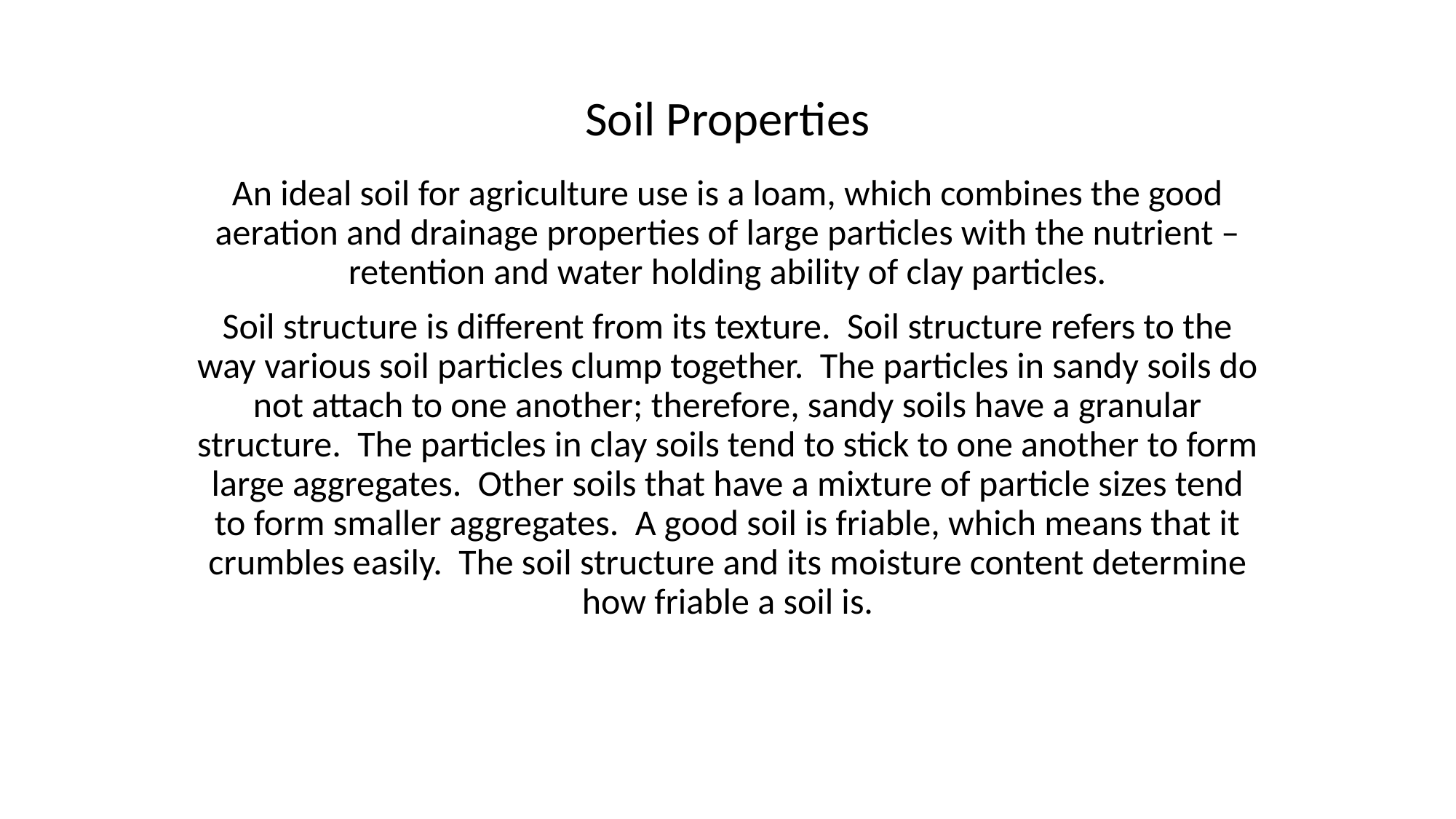

# Soil Properties
An ideal soil for agriculture use is a loam, which combines the good aeration and drainage properties of large particles with the nutrient – retention and water holding ability of clay particles.
Soil structure is different from its texture.  Soil structure refers to the way various soil particles clump together.  The particles in sandy soils do not attach to one another; therefore, sandy soils have a granular structure.  The particles in clay soils tend to stick to one another to form large aggregates.  Other soils that have a mixture of particle sizes tend to form smaller aggregates.  A good soil is friable, which means that it crumbles easily.  The soil structure and its moisture content determine how friable a soil is.